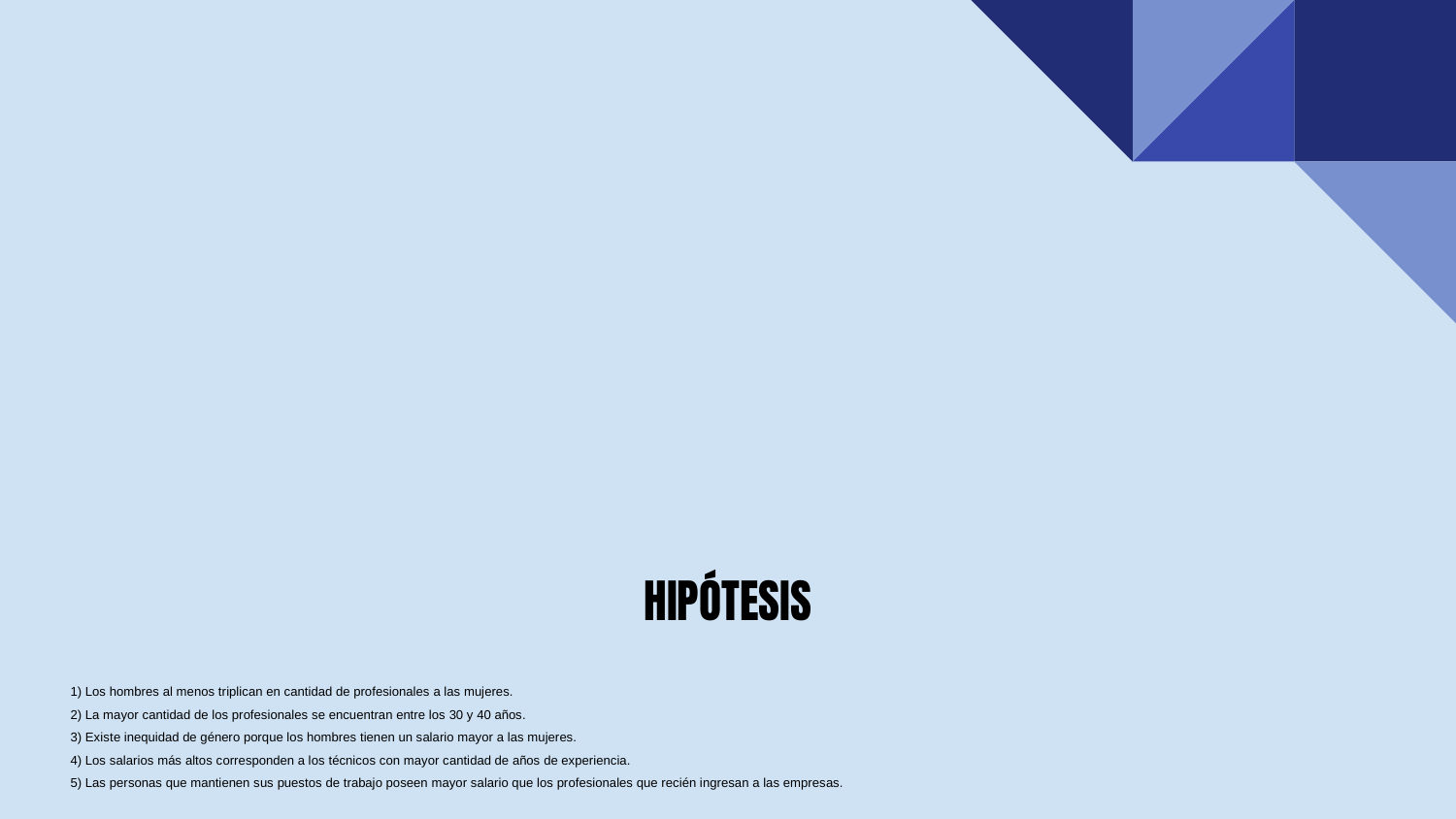

# HIPÓTESIS

1) Los hombres al menos triplican en cantidad de profesionales a las mujeres.

2) La mayor cantidad de los profesionales se encuentran entre los 30 y 40 años.

3) Existe inequidad de género porque los hombres tienen un salario mayor a las mujeres.

4) Los salarios más altos corresponden a los técnicos con mayor cantidad de años de experiencia.

5) Las personas que mantienen sus puestos de trabajo poseen mayor salario que los profesionales que recién ingresan a las empresas.